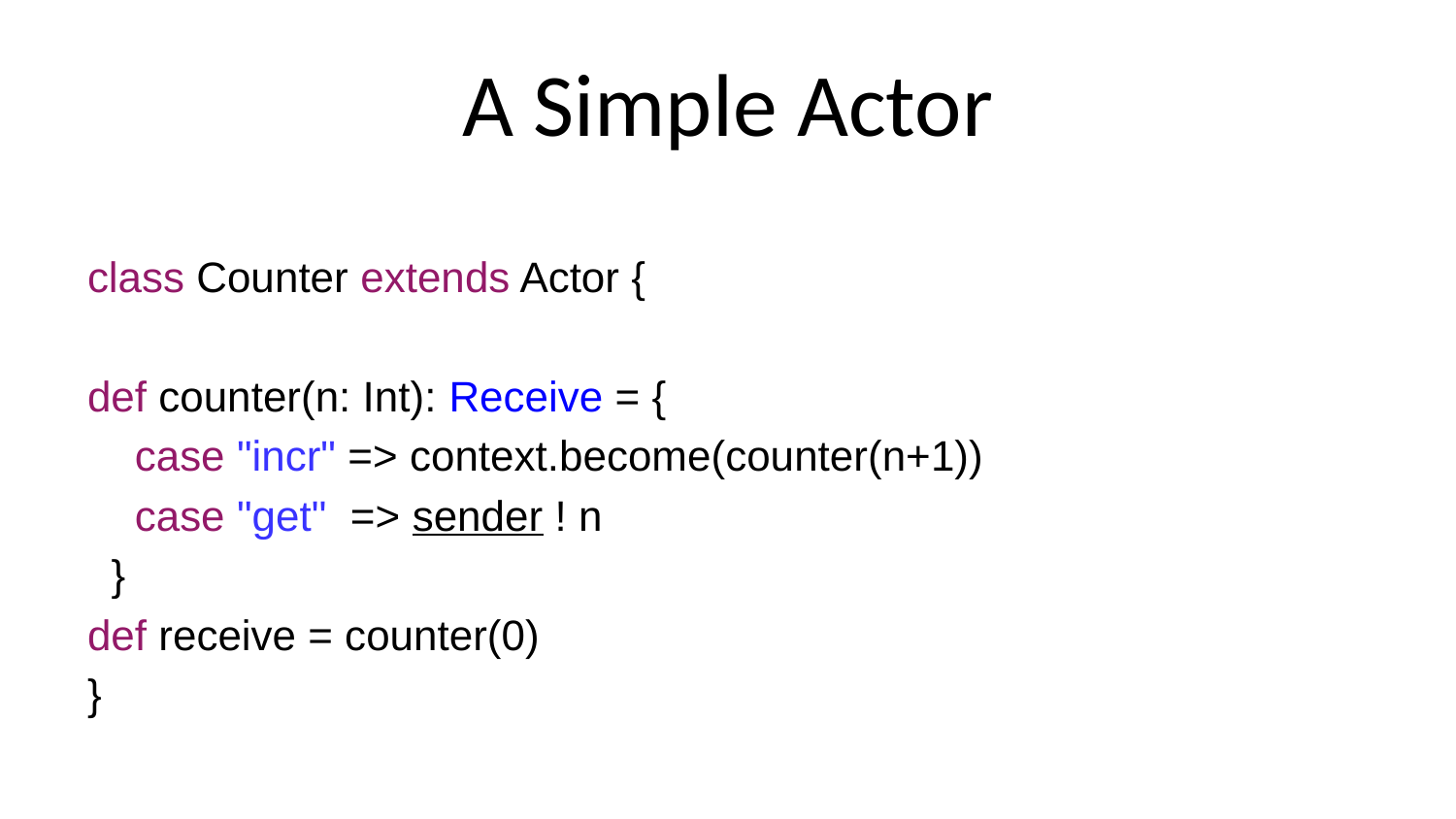

# A Simple Actor

class Counter extends Actor {

def counter(n: Int): Receive = {
    case "incr" => context.become(counter(n+1))
    case "get"  => sender ! n
  }
def receive = counter(0)
}